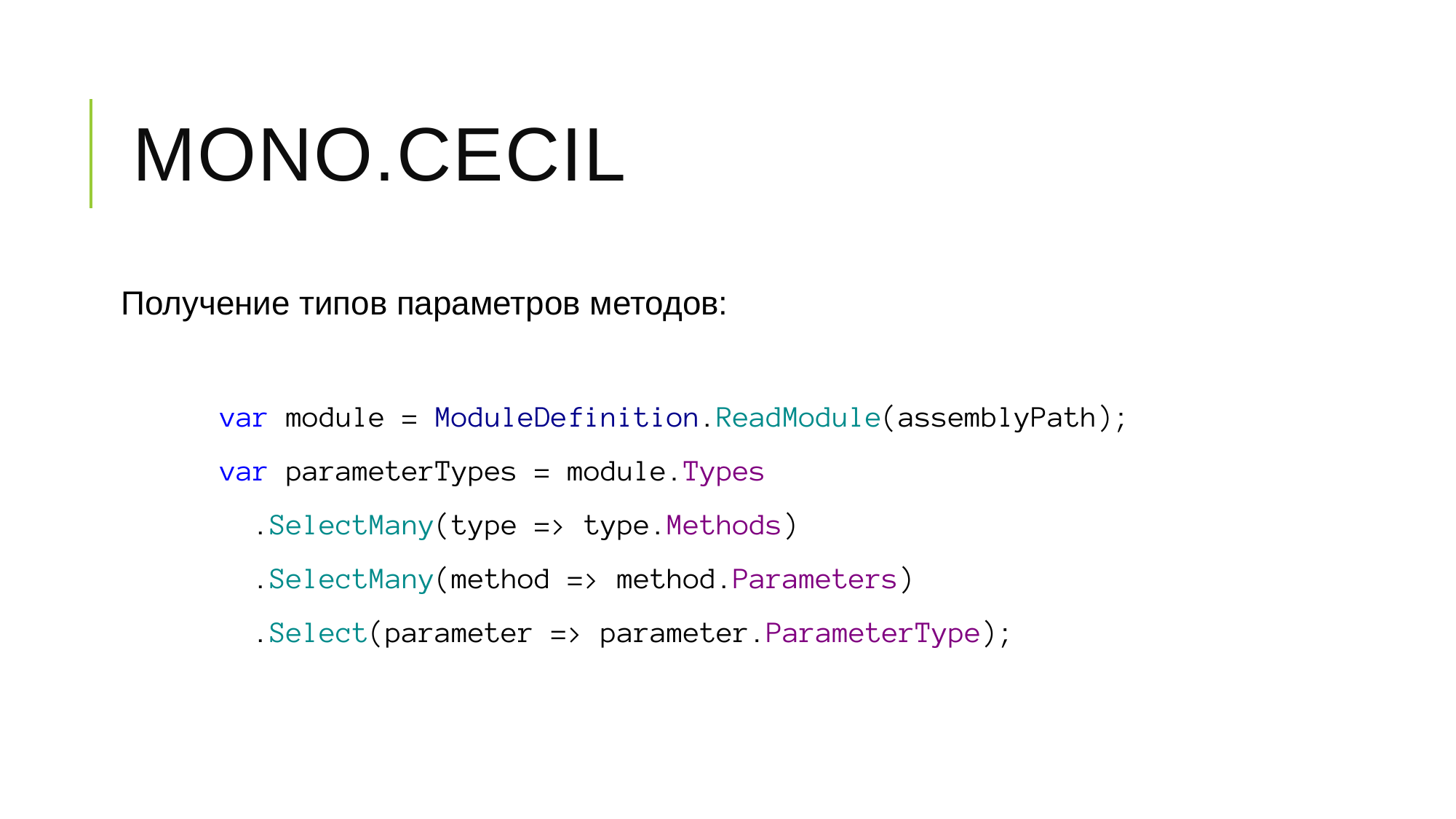

# Mono.Cecil
Получение типов параметров методов:

      var module = ModuleDefinition.ReadModule(assemblyPath);
      var parameterTypes = module.Types
        .SelectMany(type => type.Methods)
        .SelectMany(method => method.Parameters)
        .Select(parameter => parameter.ParameterType);